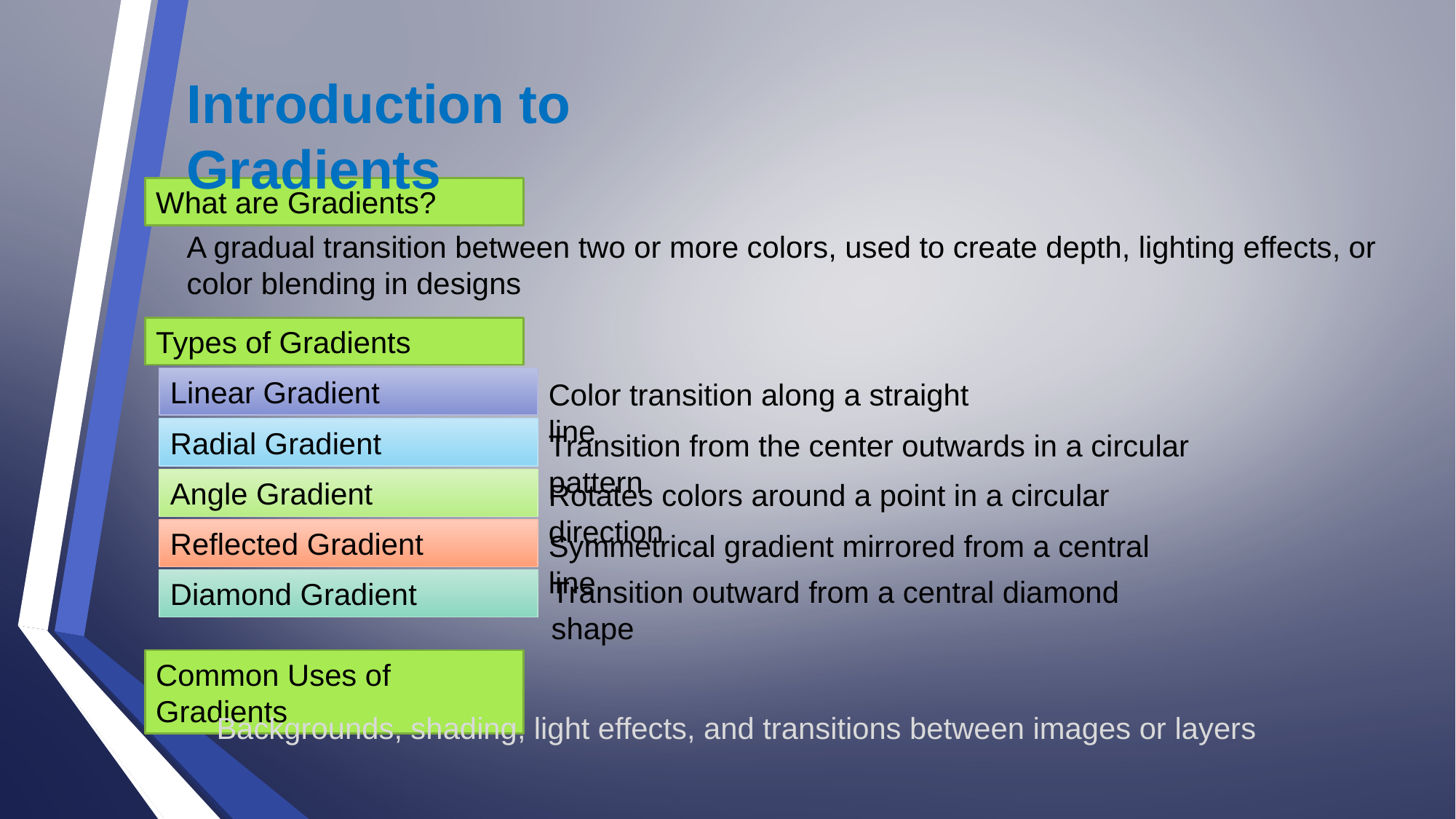

Introduction to Gradients
What are Gradients?
A gradual transition between two or more colors, used to create depth, lighting effects, or color blending in designs
Types of Gradients
Linear Gradient
Color transition along a straight line
Radial Gradient
Transition from the center outwards in a circular pattern
Angle Gradient
Rotates colors around a point in a circular direction
Reflected Gradient
Symmetrical gradient mirrored from a central line
Transition outward from a central diamond shape
Diamond Gradient
Common Uses of Gradients
Backgrounds, shading, light effects, and transitions between images or layers